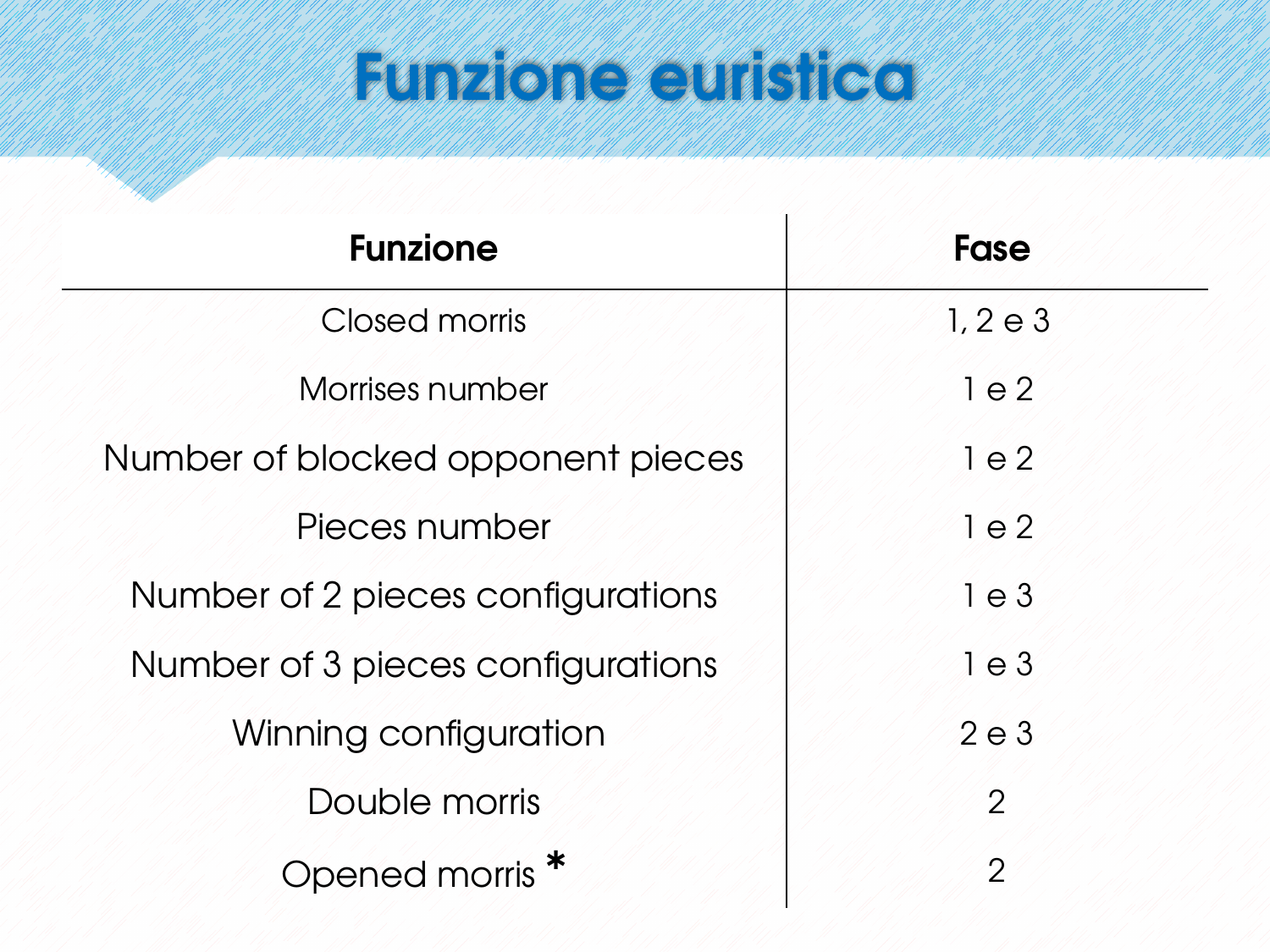

Funzione euristica
| Funzione | Fase |
| --- | --- |
| Closed morris | 1, 2 e 3 |
| Morrises number | 1 e 2 |
| Number of blocked opponent pieces | 1 e 2 |
| Pieces number | 1 e 2 |
| Number of 2 pieces configurations | 1 e 3 |
| Number of 3 pieces configurations | 1 e 3 |
| Winning configuration | 2 e 3 |
| Double morris | 2 |
| Opened morris \* | 2 |